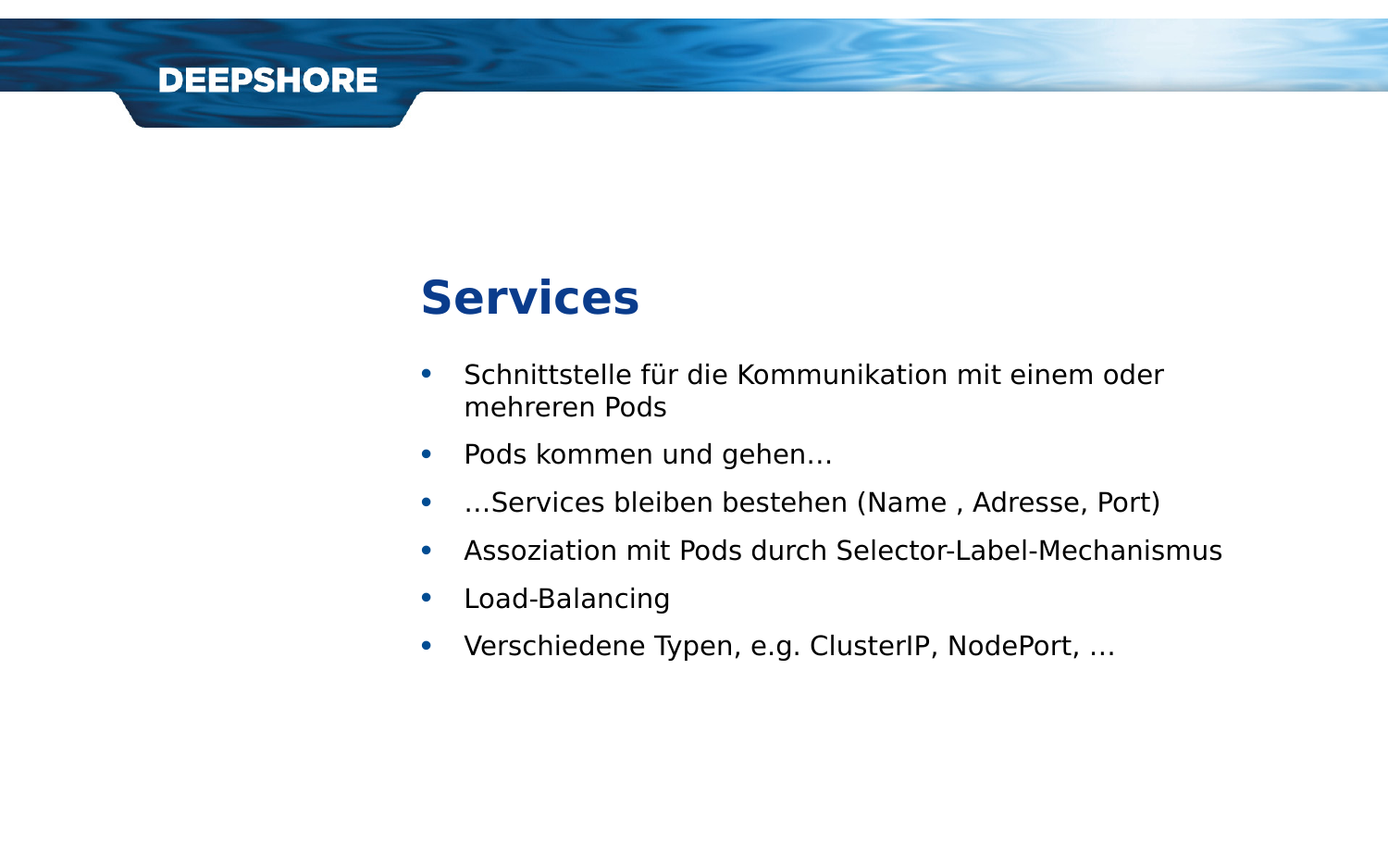

# Services
Schnittstelle für die Kommunikation mit einem oder mehreren Pods
Pods kommen und gehen…
…Services bleiben bestehen (Name , Adresse, Port)
Assoziation mit Pods durch Selector-Label-Mechanismus
Load-Balancing
Verschiedene Typen, e.g. ClusterIP, NodePort, …